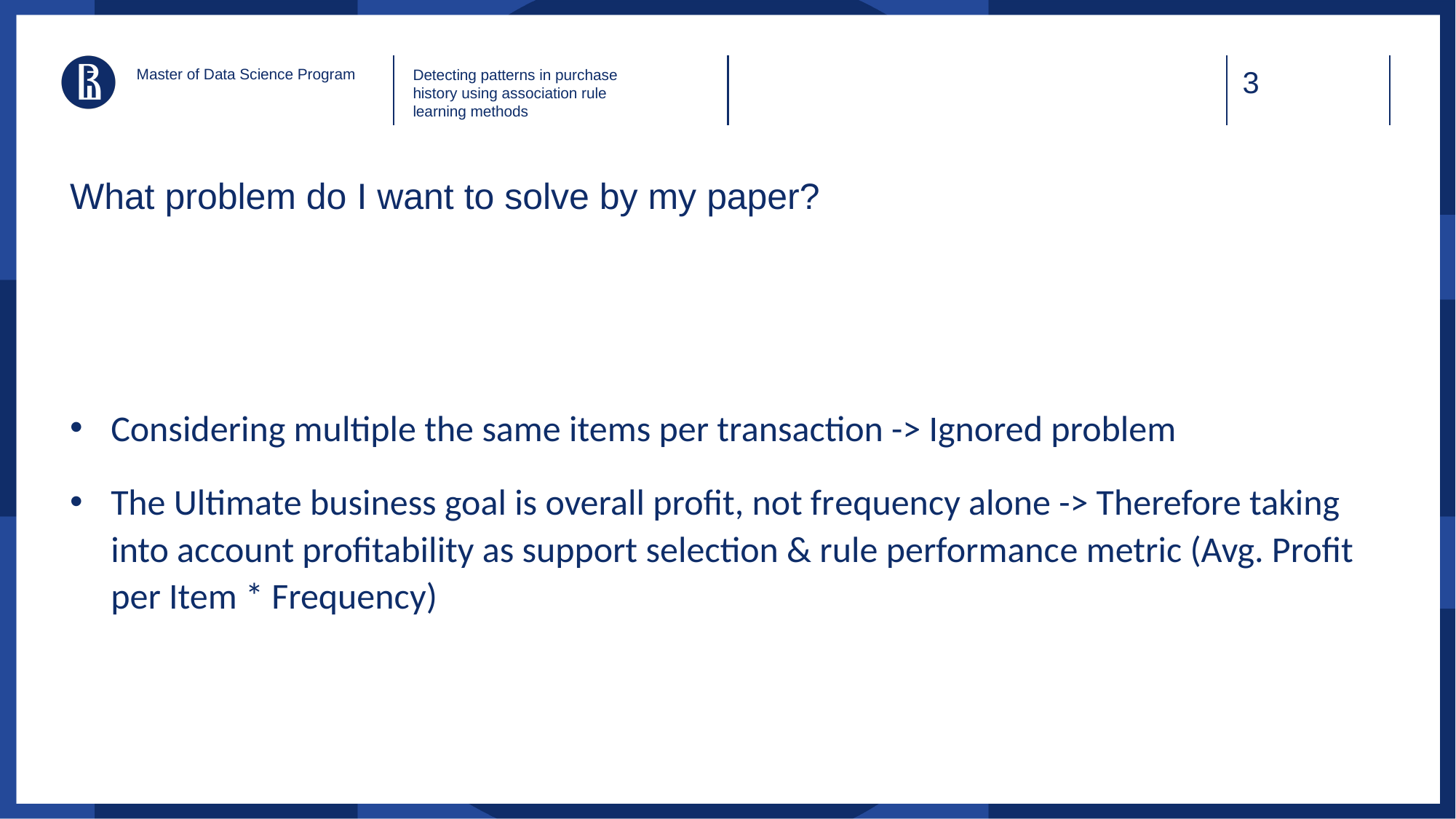

Master of Data Science Program

Detecting patterns in purchase history using association rule learning methods

# What problem do I want to solve by my paper?

Considering multiple the same items per transaction -> Ignored problem
The Ultimate business goal is overall profit, not frequency alone -> Therefore taking into account profitability as support selection & rule performance metric (Avg. Profit per Item * Frequency)